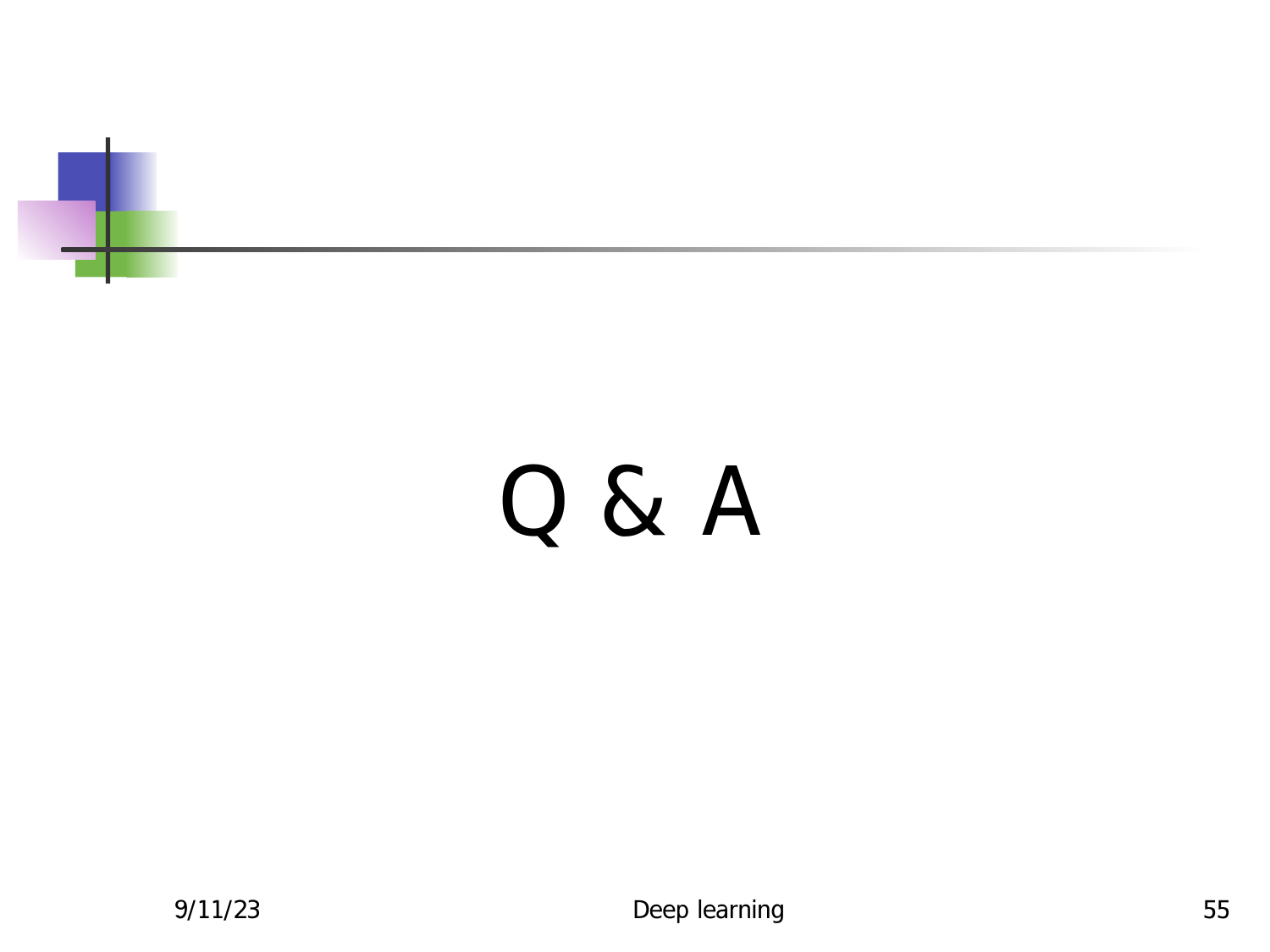

Q & A
9/11/23
Deep learning
55